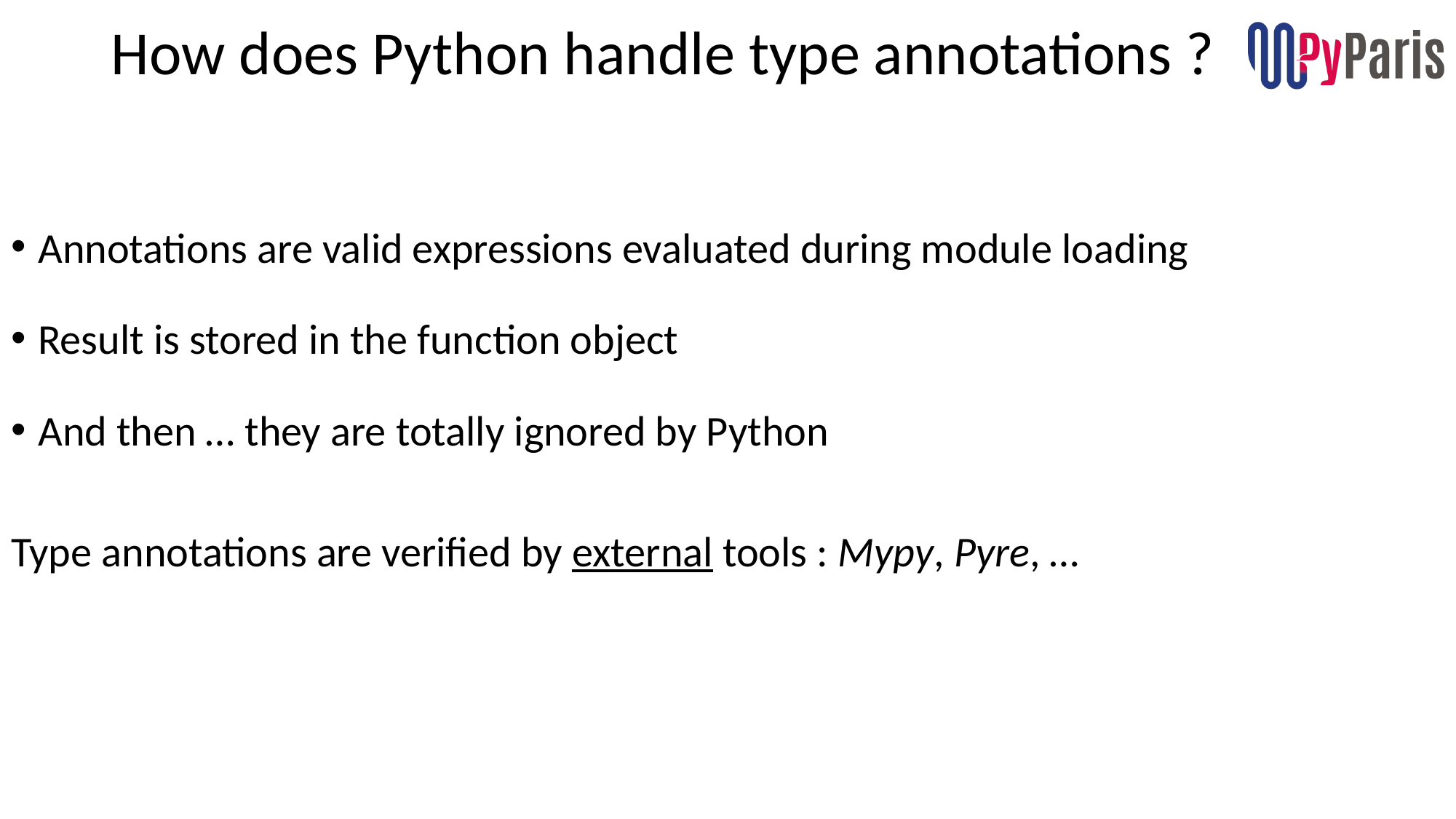

# How does Python handle type annotations ?
Annotations are valid expressions evaluated during module loading
Result is stored in the function object
And then … they are totally ignored by Python

Type annotations are verified by external tools : Mypy, Pyre, …